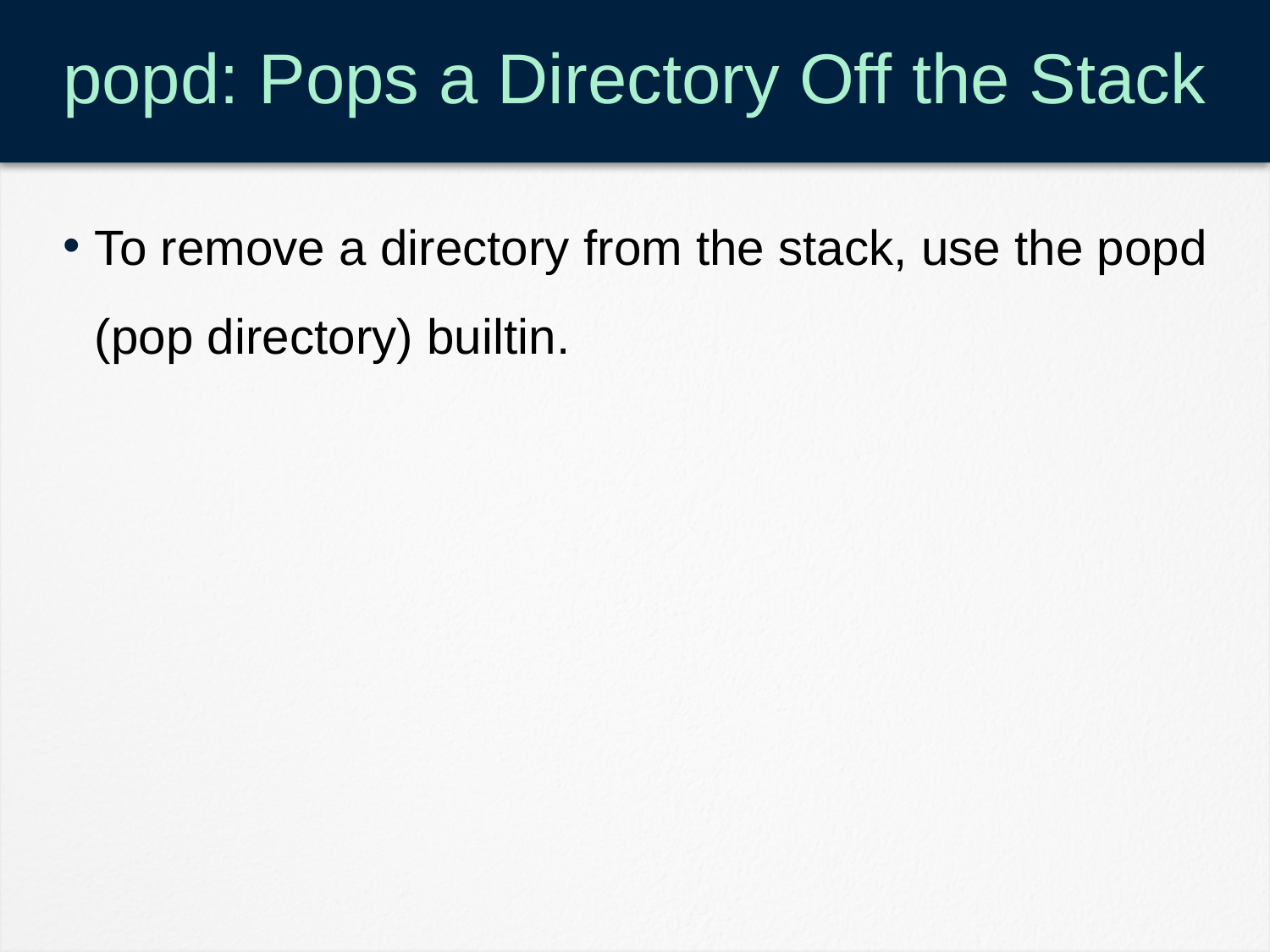

# popd: Pops a Directory Off the Stack
To remove a directory from the stack, use the popd (pop directory) builtin.